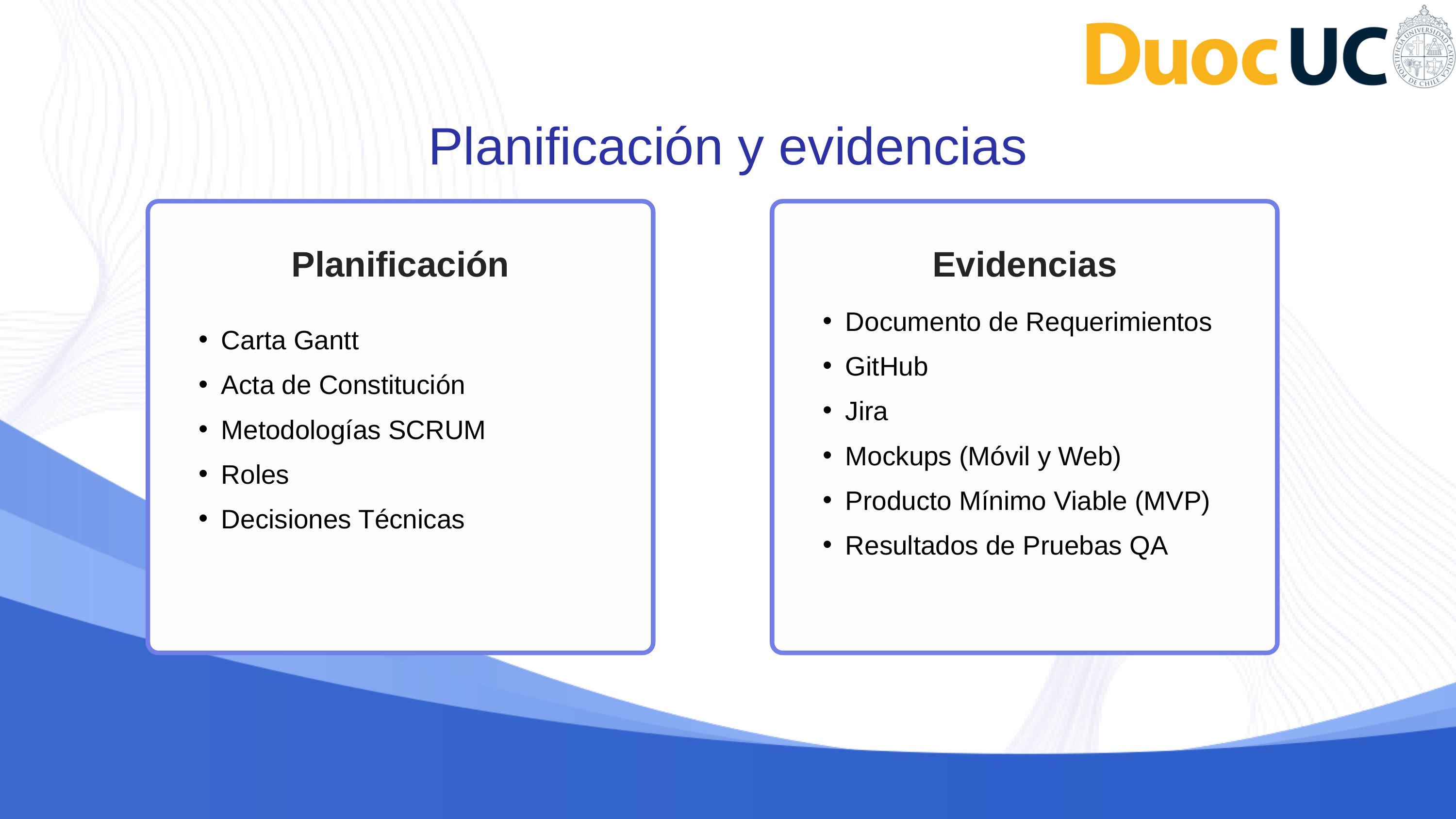

Planificación y evidencias

Planificación
Evidencias

Documento de Requerimientos
GitHub
Jira
Mockups (Móvil y Web)
Producto Mínimo Viable (MVP)
Resultados de Pruebas QA
Carta Gantt
Acta de Constitución
Metodologías SCRUM
Roles
Decisiones Técnicas